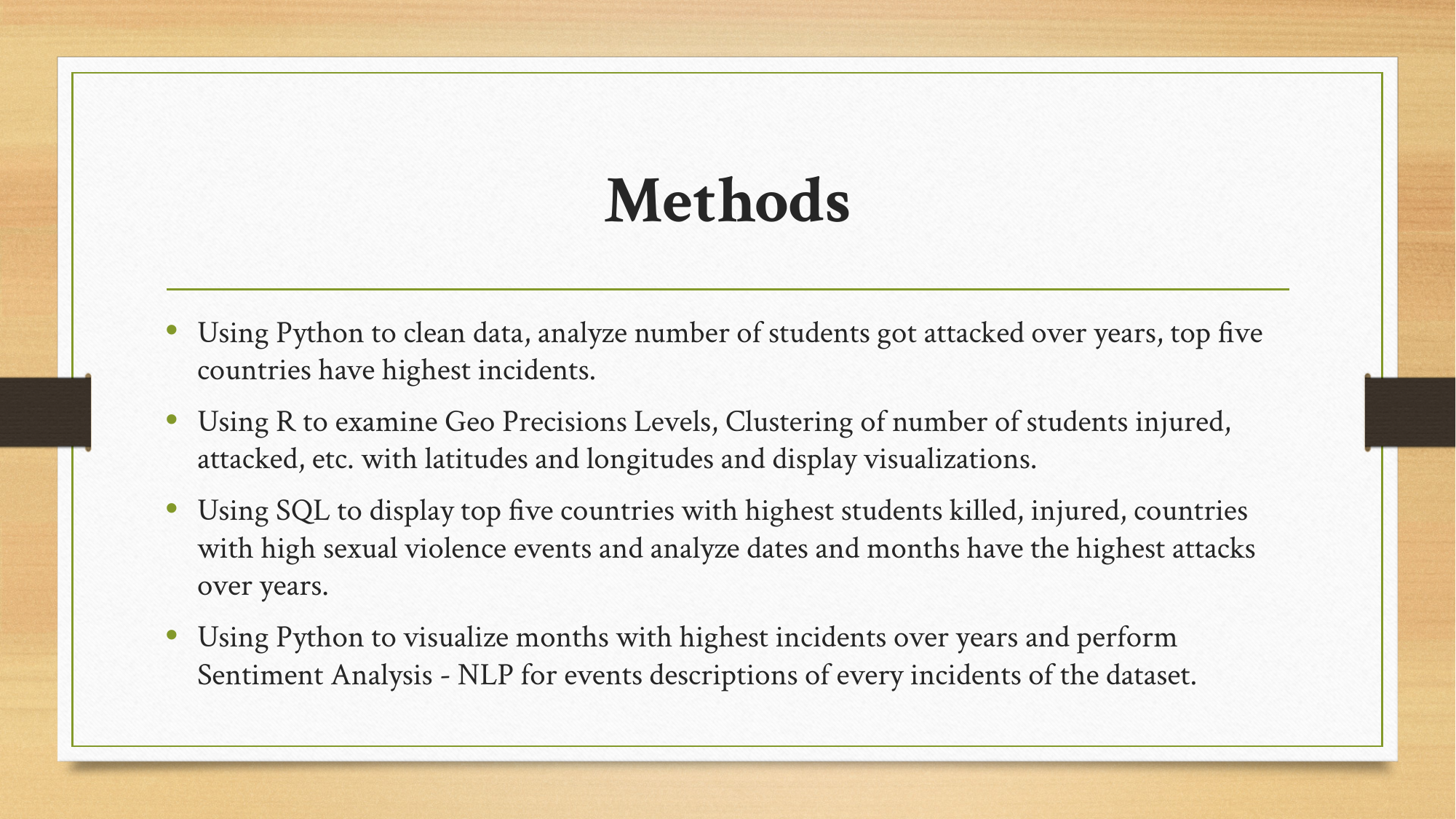

# Methods
Using Python to clean data, analyze number of students got attacked over years, top five countries have highest incidents.
Using R to examine Geo Precisions Levels, Clustering of number of students injured, attacked, etc. with latitudes and longitudes and display visualizations.
Using SQL to display top five countries with highest students killed, injured, countries with high sexual violence events and analyze dates and months have the highest attacks over years.
Using Python to visualize months with highest incidents over years and perform Sentiment Analysis - NLP for events descriptions of every incidents of the dataset.